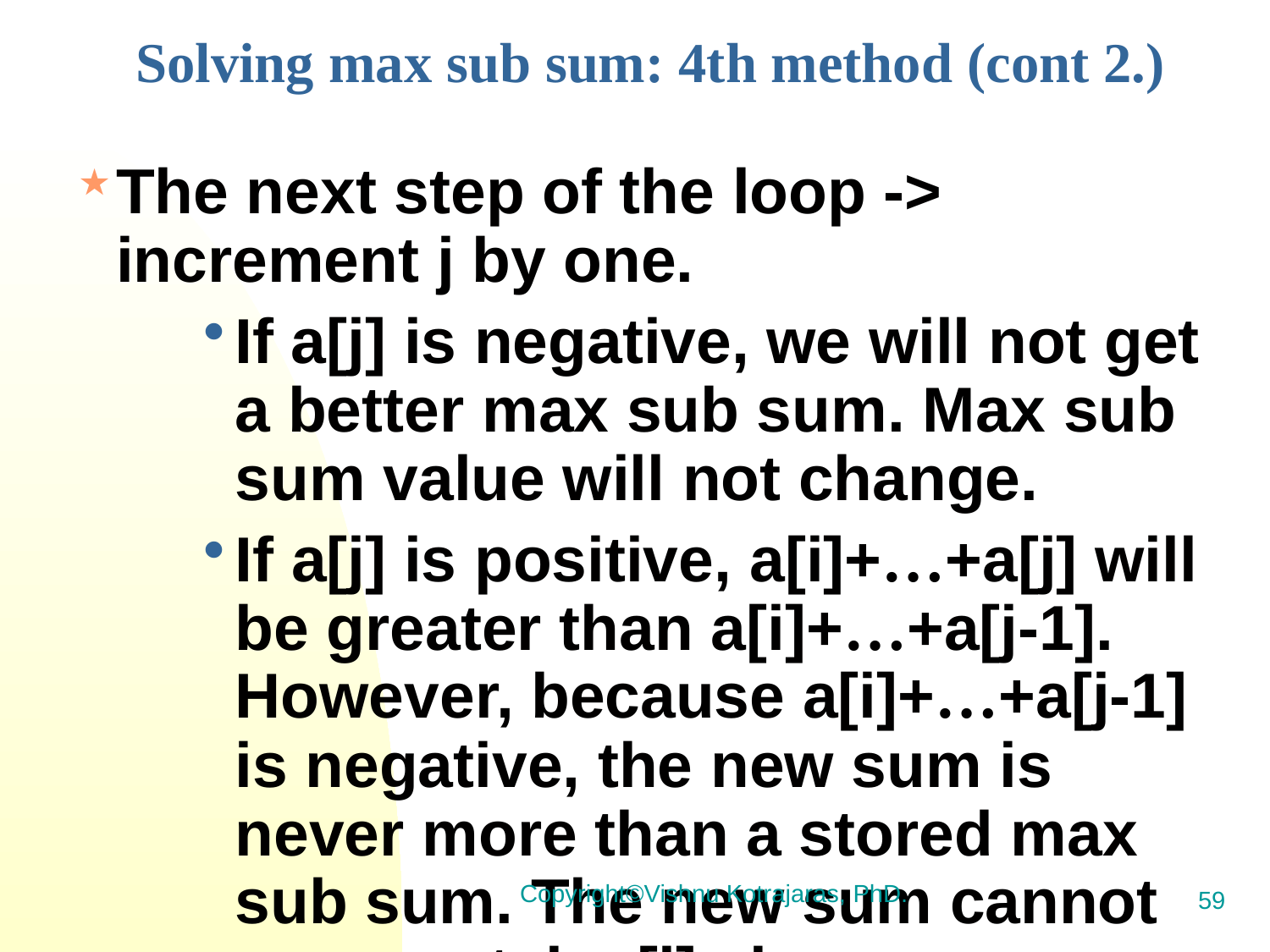

Solving max sub sum: 4th method (cont 2.)

The next step of the loop -> increment j by one.
If a[j] is negative, we will not get a better max sub sum. Max sub sum value will not change.
If a[j] is positive, a[i]+…+a[j] will be greater than a[i]+…+a[j-1]. However, because a[i]+…+a[j-1] is negative, the new sum is never more than a stored max sub sum. The new sum cannot even match a[j] alone.
Therefore if we have a negative subsequence, we should not move j. We should move i instead.

Copyright©Vishnu Kotrajaras, PhD.
59